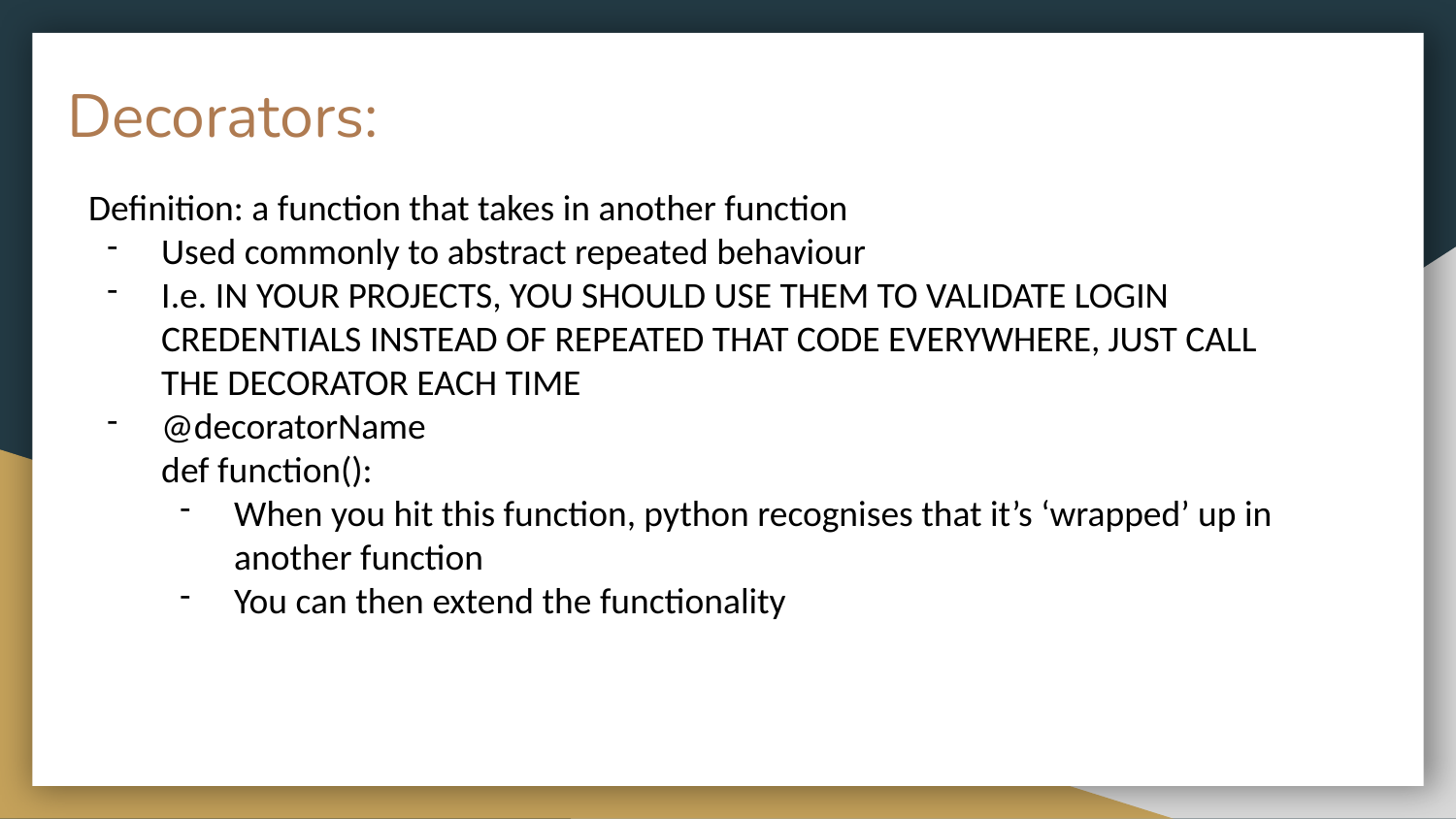

Decorators:

Definition: a function that takes in another function
Used commonly to abstract repeated behaviour
I.e. IN YOUR PROJECTS, YOU SHOULD USE THEM TO VALIDATE LOGIN CREDENTIALS INSTEAD OF REPEATED THAT CODE EVERYWHERE, JUST CALL THE DECORATOR EACH TIME
@decoratorName
def function():
When you hit this function, python recognises that it’s ‘wrapped’ up in another function
You can then extend the functionality